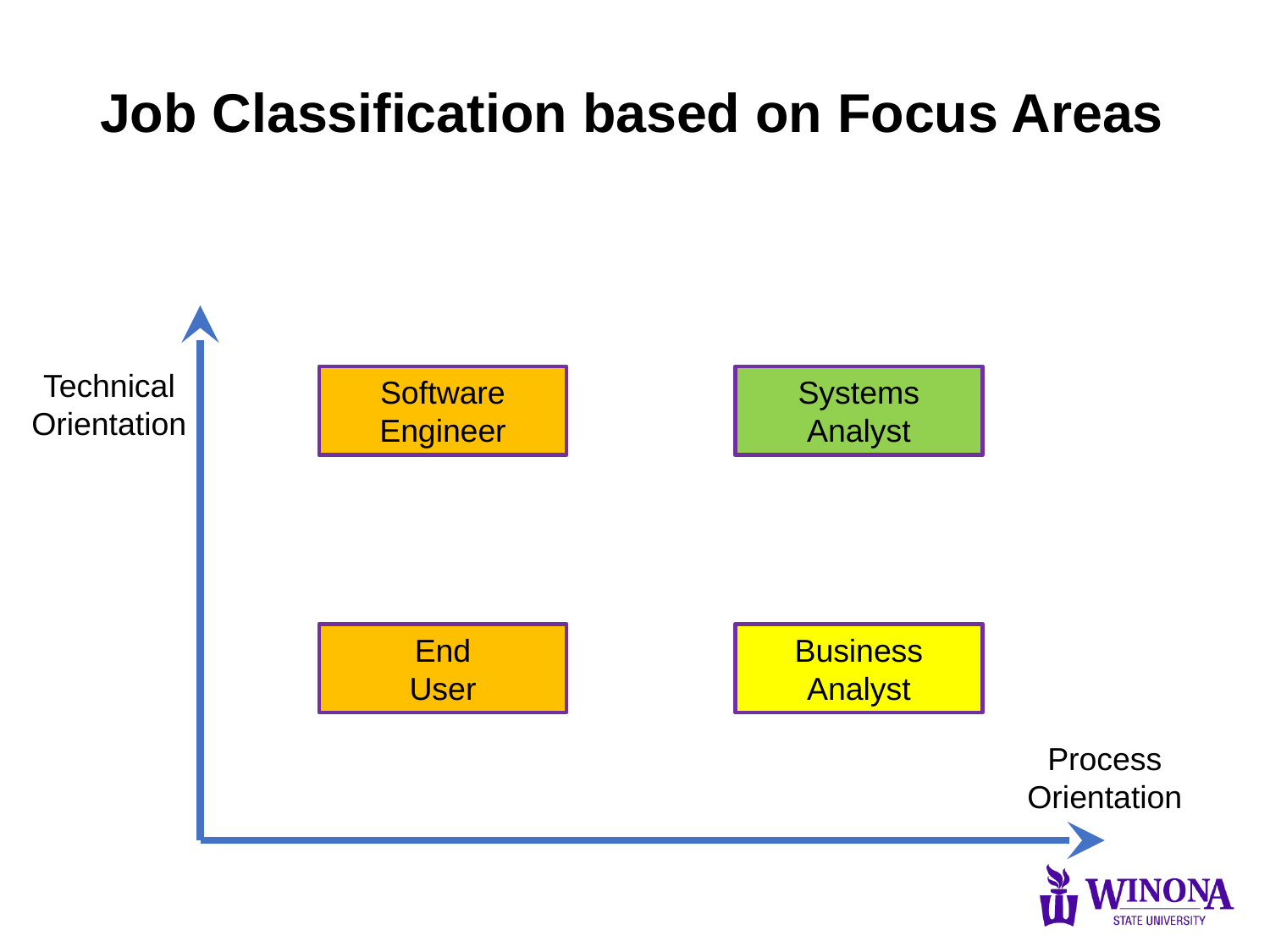

# Job Classification based on Focus Areas
Technical Orientation
Software Engineer
Systems
Analyst
End
User
Business Analyst
Process Orientation